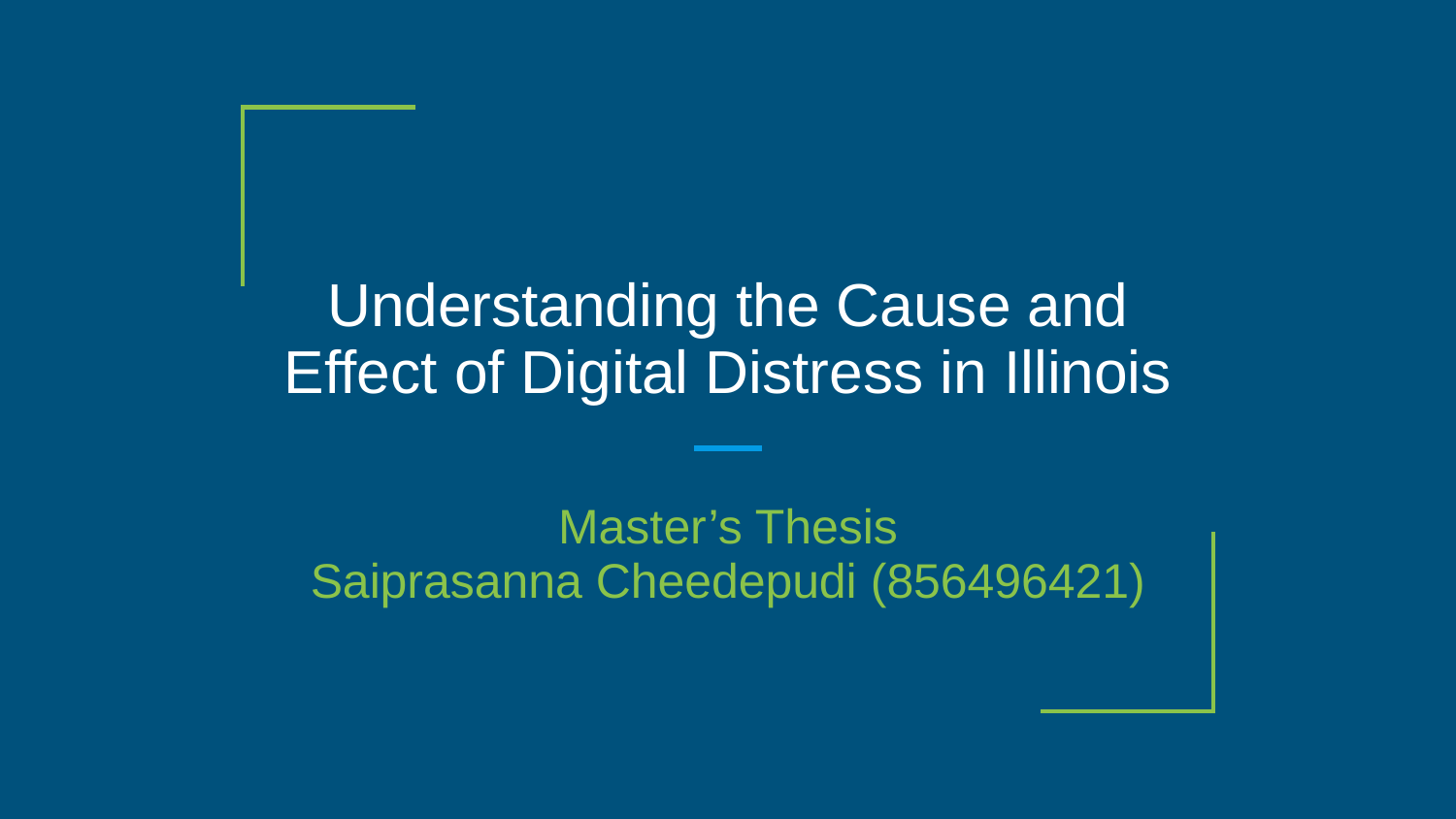

# Understanding the Cause and Effect of Digital Distress in Illinois
Master’s Thesis
Saiprasanna Cheedepudi (856496421)